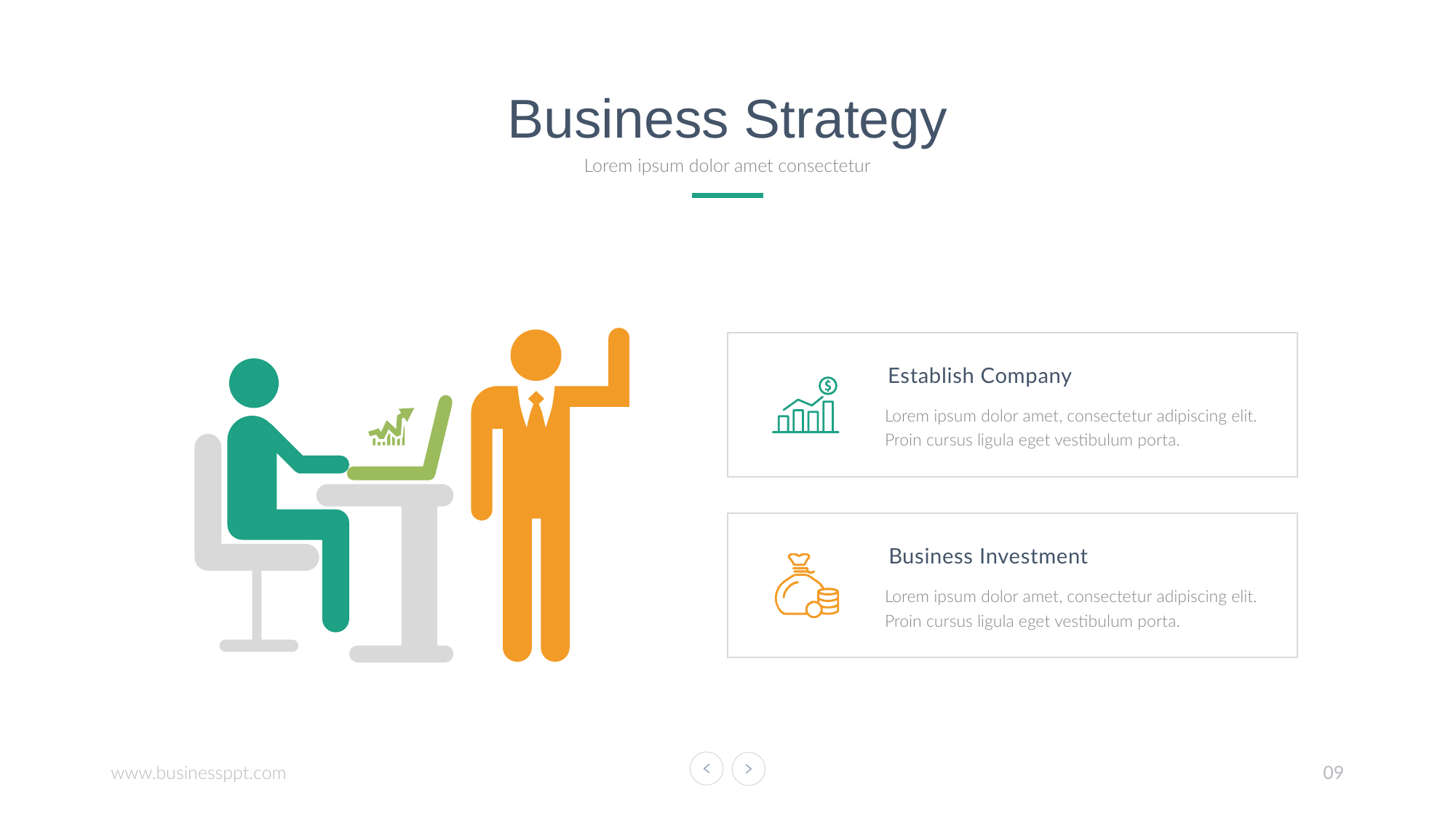

Business Strategy
Lorem ipsum dolor amet consectetur

Establish Company
Lorem ipsum dolor amet, consectetur adipiscing elit. Proin cursus ligula eget vestibulum porta.

Business Investment
Lorem ipsum dolor amet, consectetur adipiscing elit. Proin cursus ligula eget vestibulum porta.

www.businessppt.com
09